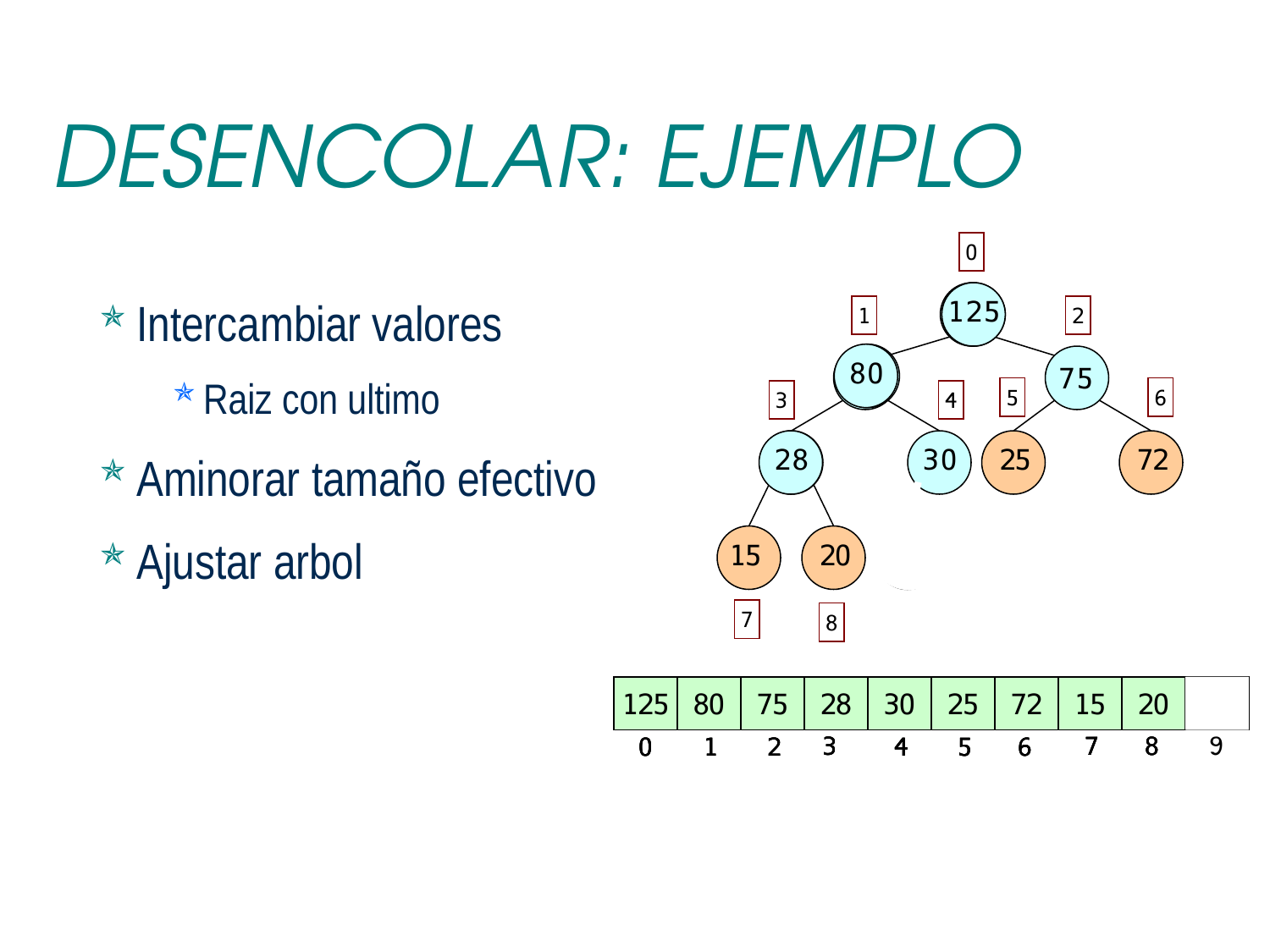

# DESENCOLAR: EJEMPLO
0

150

125

75

80

30

25

72

15

20

28
1
2
5
6
3
4
7
8
9
Intercambiar valores
Raiz con ultimo
Aminorar tamaño efectivo
Ajustar arbol

125

28

80

28

28

150

125

75

80

30

25

72

15

20

28
3
7
8
9
0
1
2
4
5
6

28

125

75

80

30

25

72

15

20

3
7
8
0
1
2
4
5
6

125

80

75

28

30

25

72

15

20

3
7
8
0
1
2
4
5
6